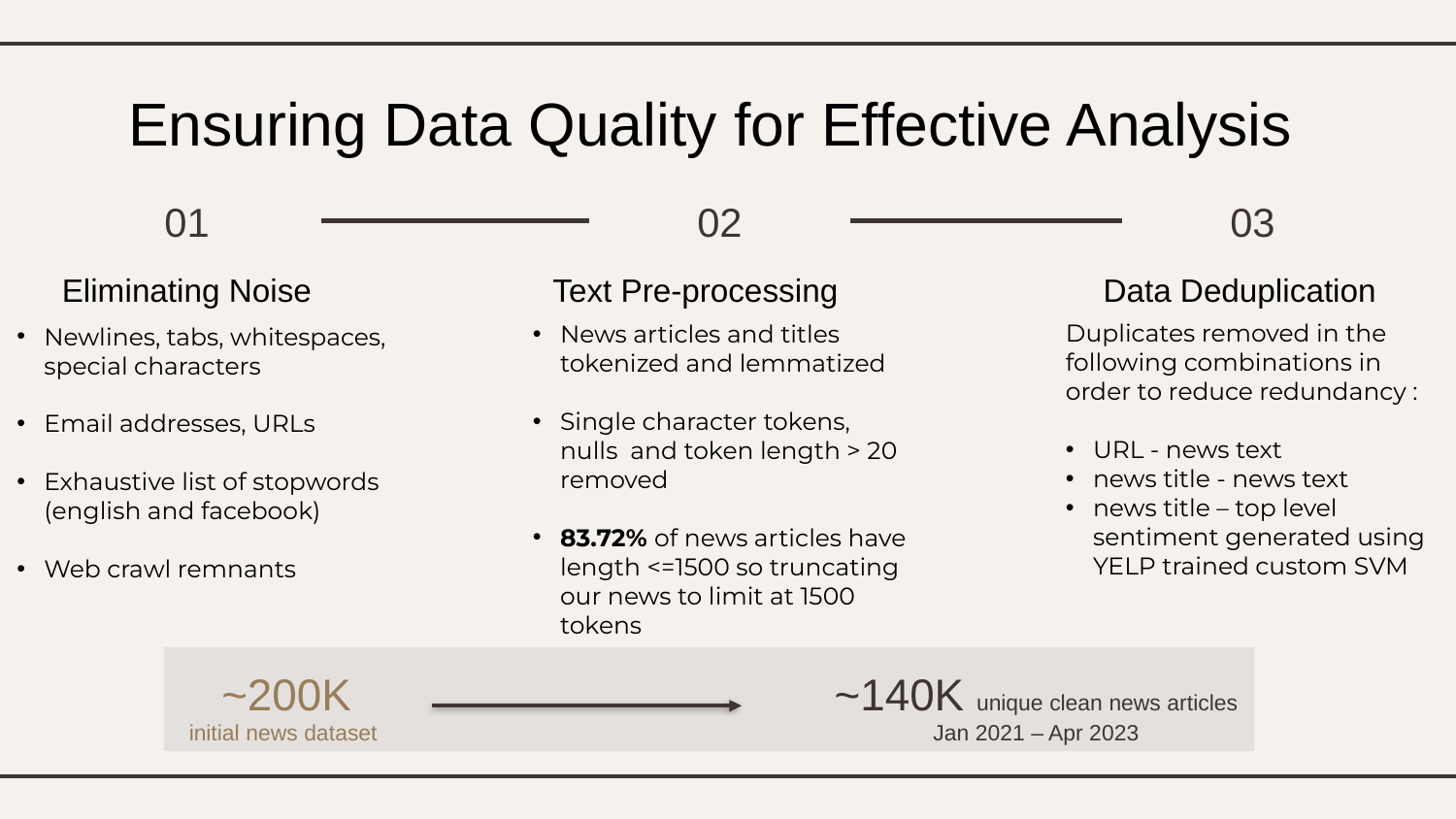

# Ensuring Data Quality for Effective Analysis
01
02
03
Eliminating Noise
Text Pre-processing
Data Deduplication
Duplicates removed in the following combinations in order to reduce redundancy :

URL - news text
news title - news text
news title – top level sentiment generated using YELP trained custom SVM

News articles and titles tokenized and lemmatized

Single character tokens, nulls  and token length > 20 removed

83.72% of news articles have length <=1500 so truncating our news to limit at 1500 tokens

Newlines, tabs, whitespaces, special characters

Email addresses, URLs

Exhaustive list of stopwords (english and facebook)

Web crawl remnants

~200K
initial news dataset
~140K unique clean news articles
Jan 2021 – Apr 2023